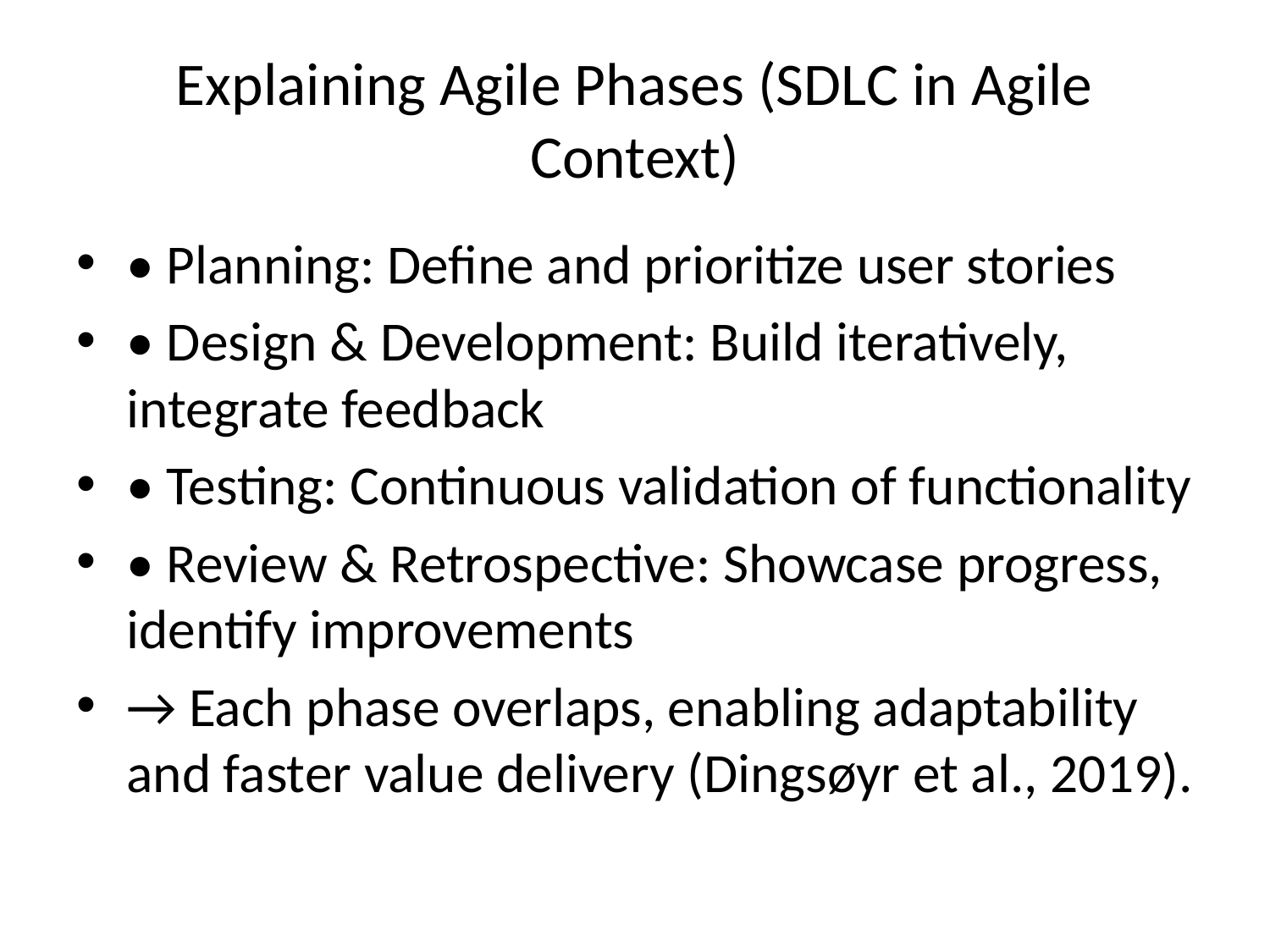

# Explaining Agile Phases (SDLC in Agile Context)
• Planning: Define and prioritize user stories
• Design & Development: Build iteratively, integrate feedback
• Testing: Continuous validation of functionality
• Review & Retrospective: Showcase progress, identify improvements
→ Each phase overlaps, enabling adaptability and faster value delivery (Dingsøyr et al., 2019).